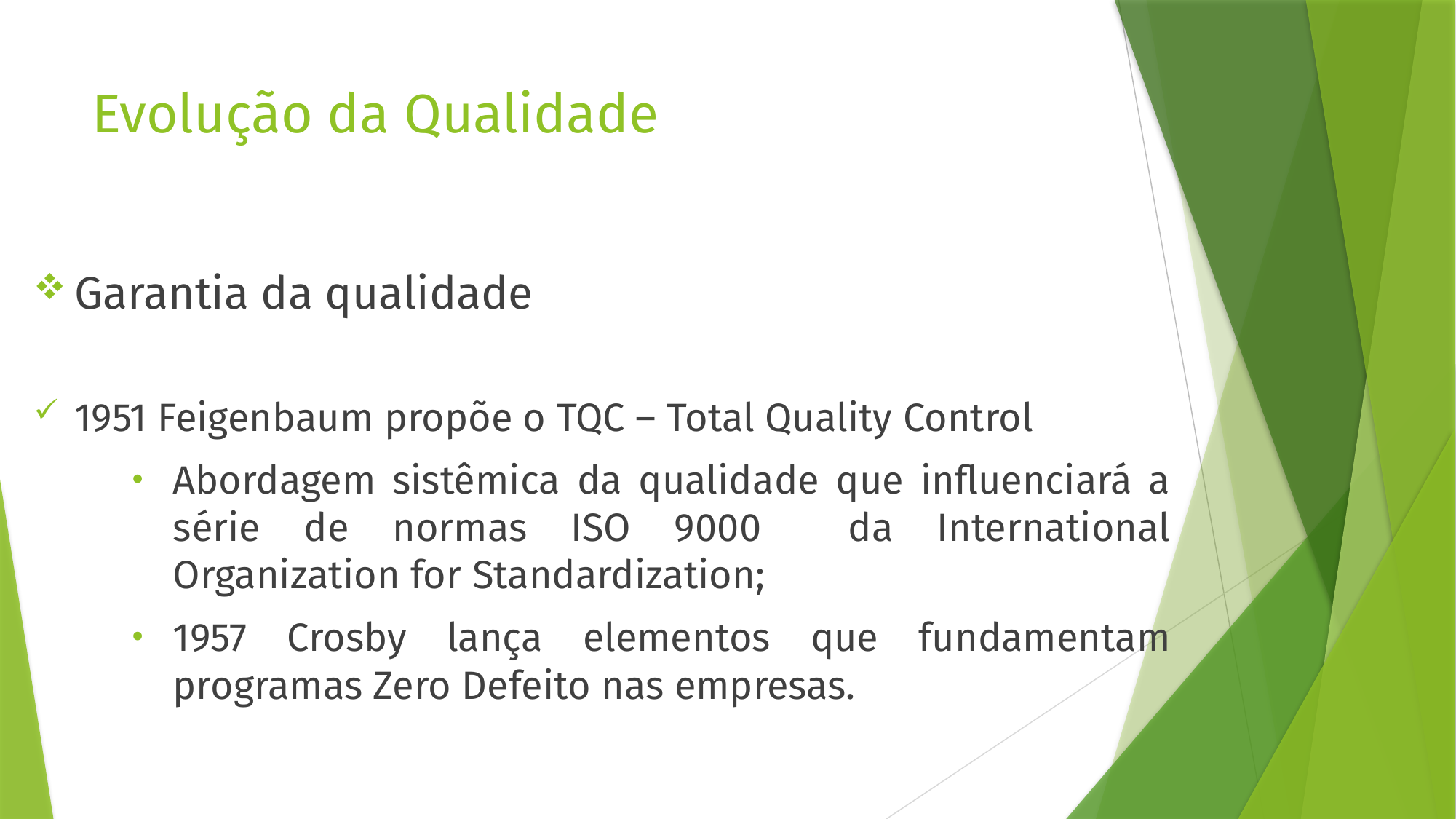

# Evolução da Qualidade
Garantia da qualidade

1951 Feigenbaum propõe o TQC – Total Quality Control
Abordagem sistêmica da qualidade que influenciará a série de normas ISO 9000  da International Organization for Standardization;
1957 Crosby lança elementos que fundamentam programas Zero Defeito nas empresas.